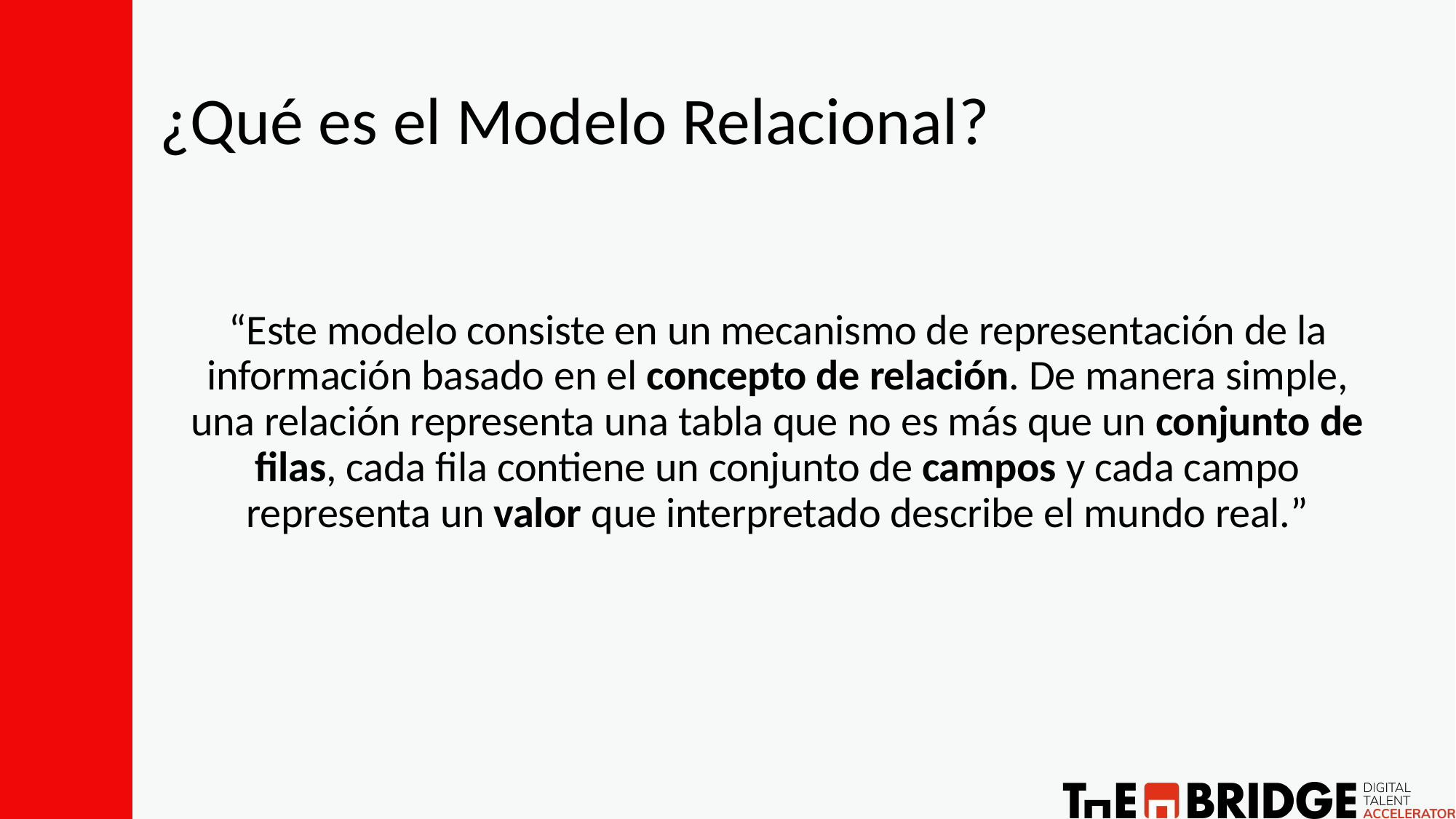

# ¿Qué es el Modelo Relacional?
“Este modelo consiste en un mecanismo de representación de la información basado en el concepto de relación. De manera simple, una relación representa una tabla que no es más que un conjunto de filas, cada fila contiene un conjunto de campos y cada campo representa un valor que interpretado describe el mundo real.”